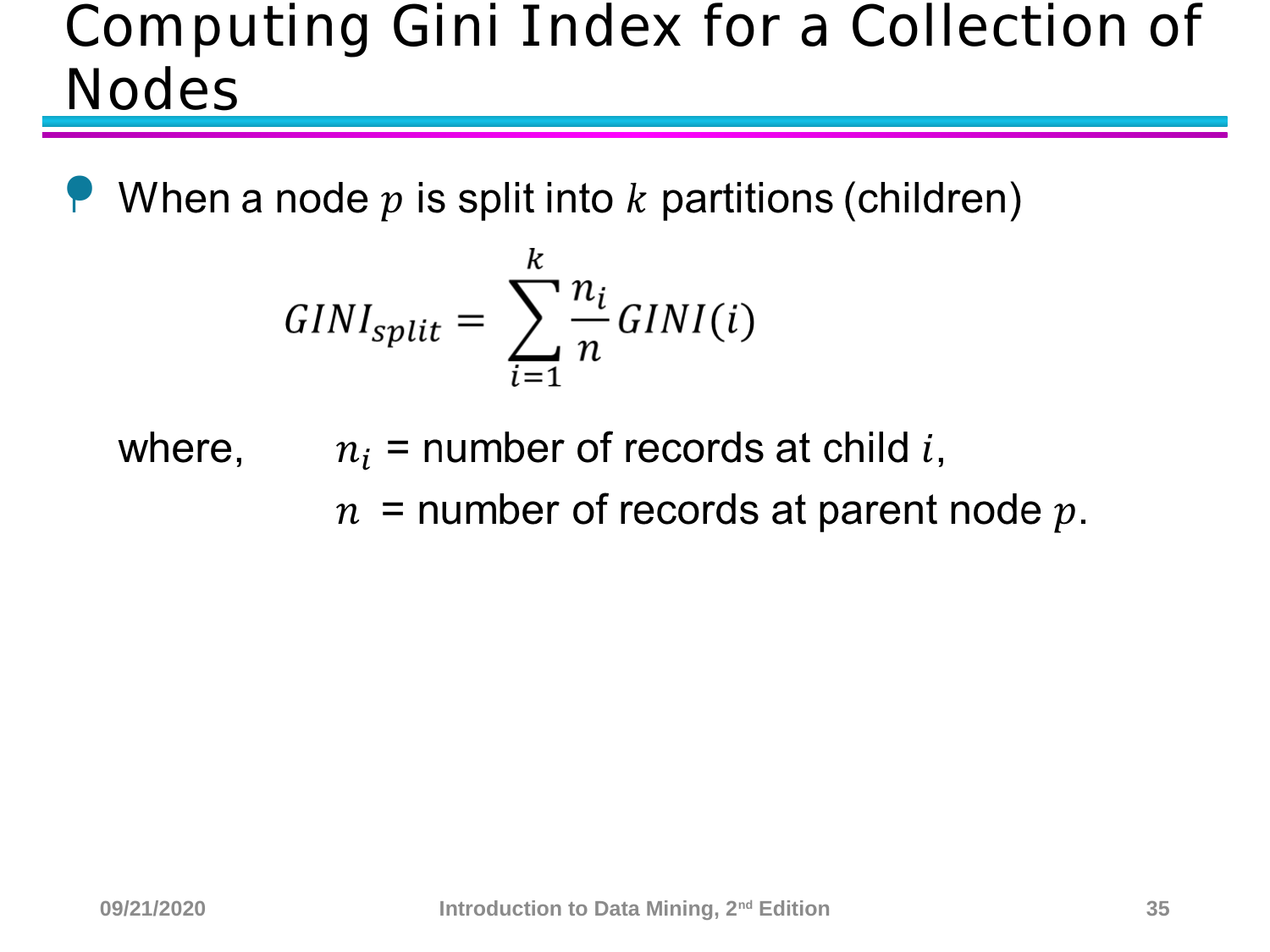

Computing Gini Index for a Collection of Nodes

09/21/2020
Introduction to Data Mining, 2nd Edition
35